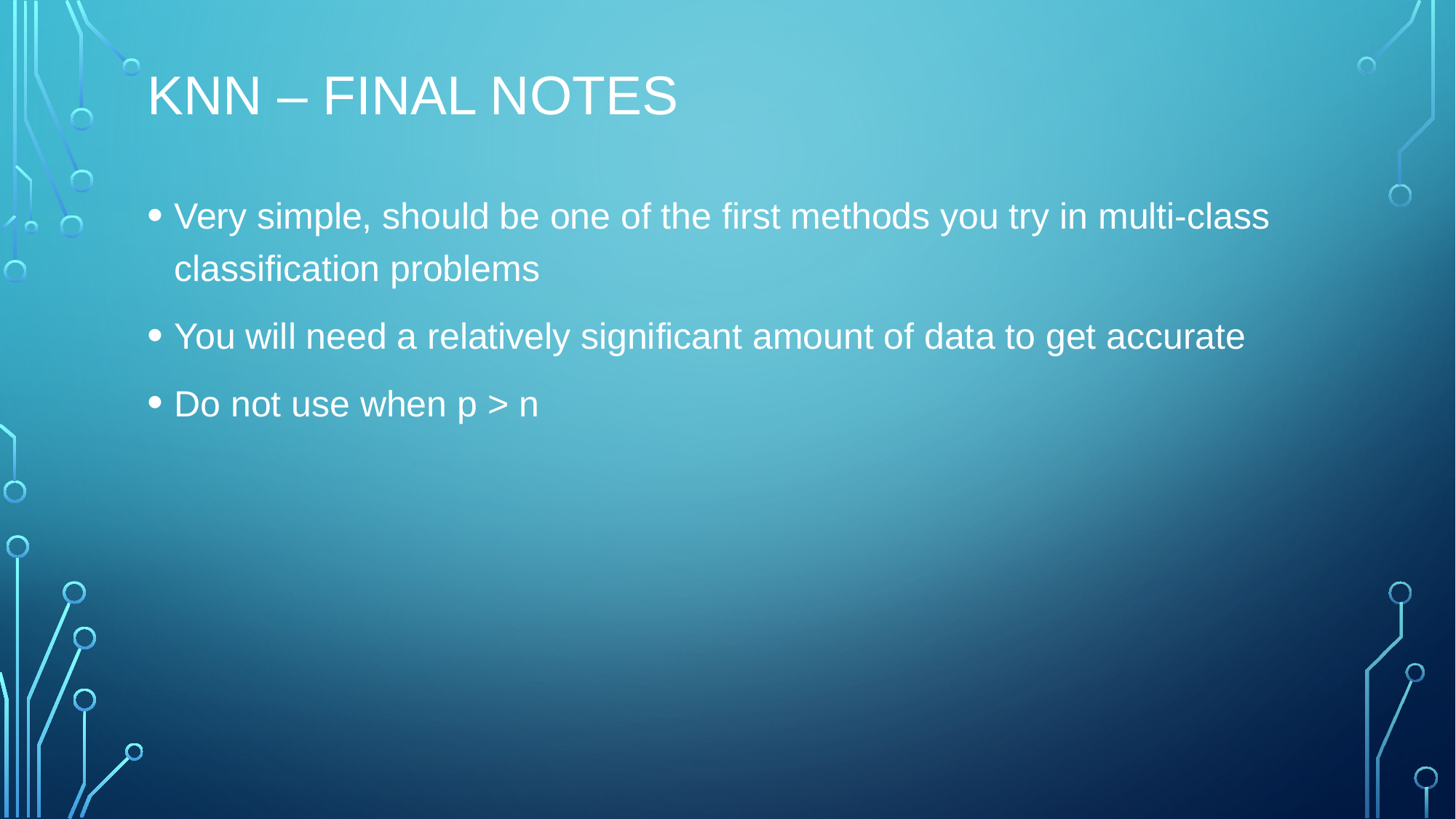

# KNn – Final Notes
Very simple, should be one of the first methods you try in multi-class classification problems
You will need a relatively significant amount of data to get accurate
Do not use when p > n